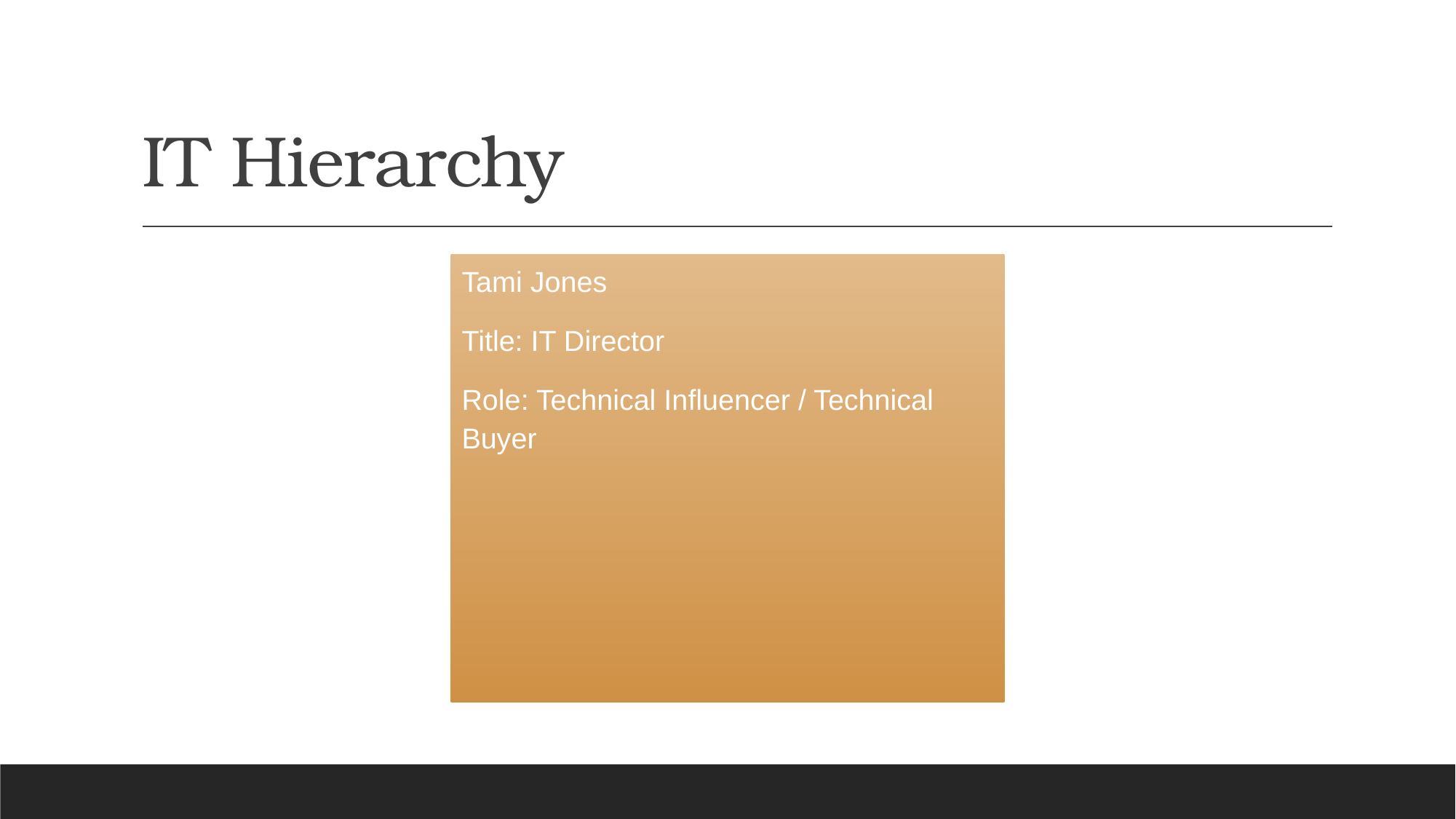

# IT Hierarchy
Tami Jones
Title: IT Director
Role: Technical Influencer / Technical Buyer